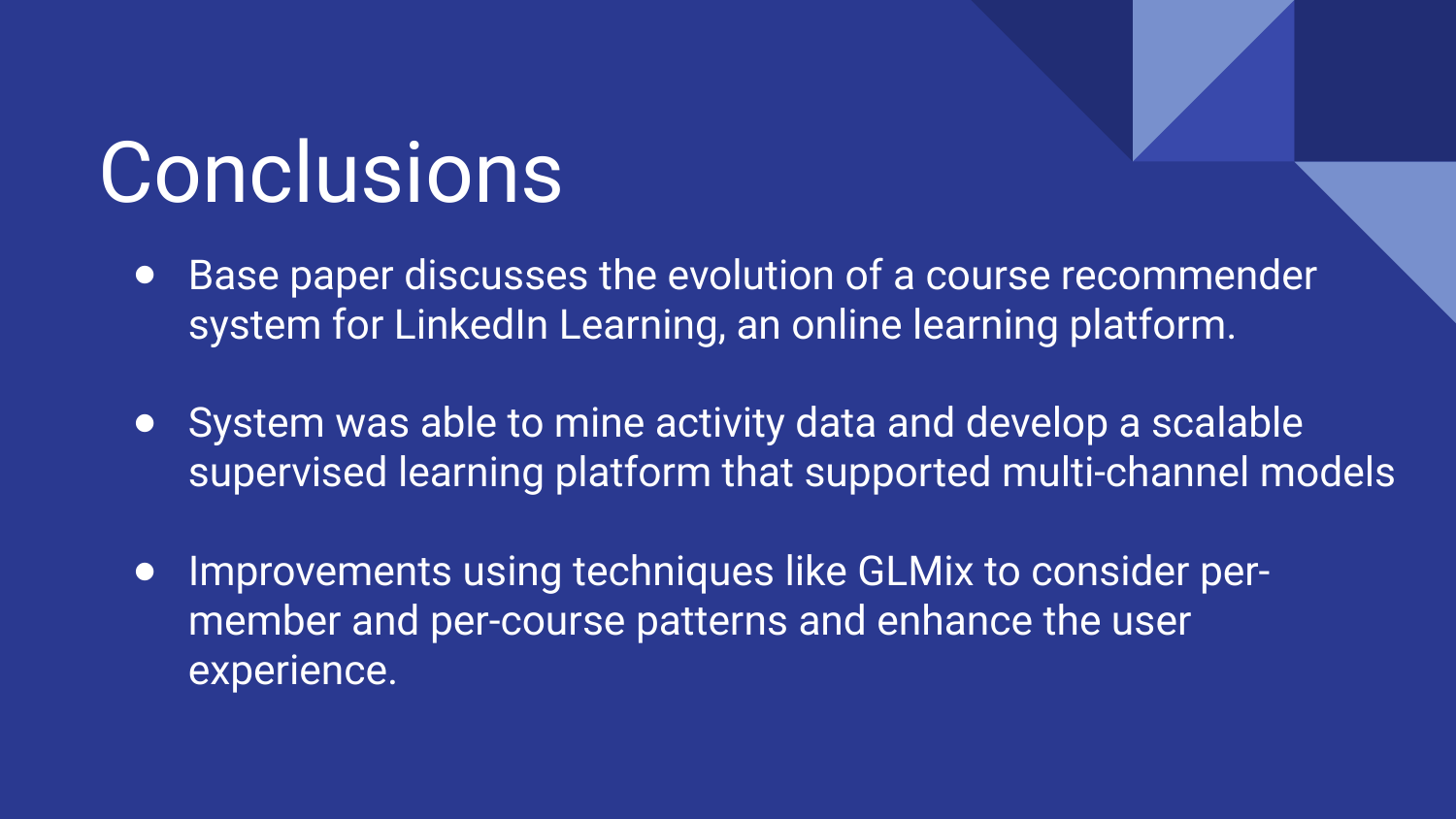

# Conclusions
Base paper discusses the evolution of a course recommender system for LinkedIn Learning, an online learning platform.

System was able to mine activity data and develop a scalable supervised learning platform that supported multi-channel models

Improvements using techniques like GLMix to consider per-member and per-course patterns and enhance the user experience.